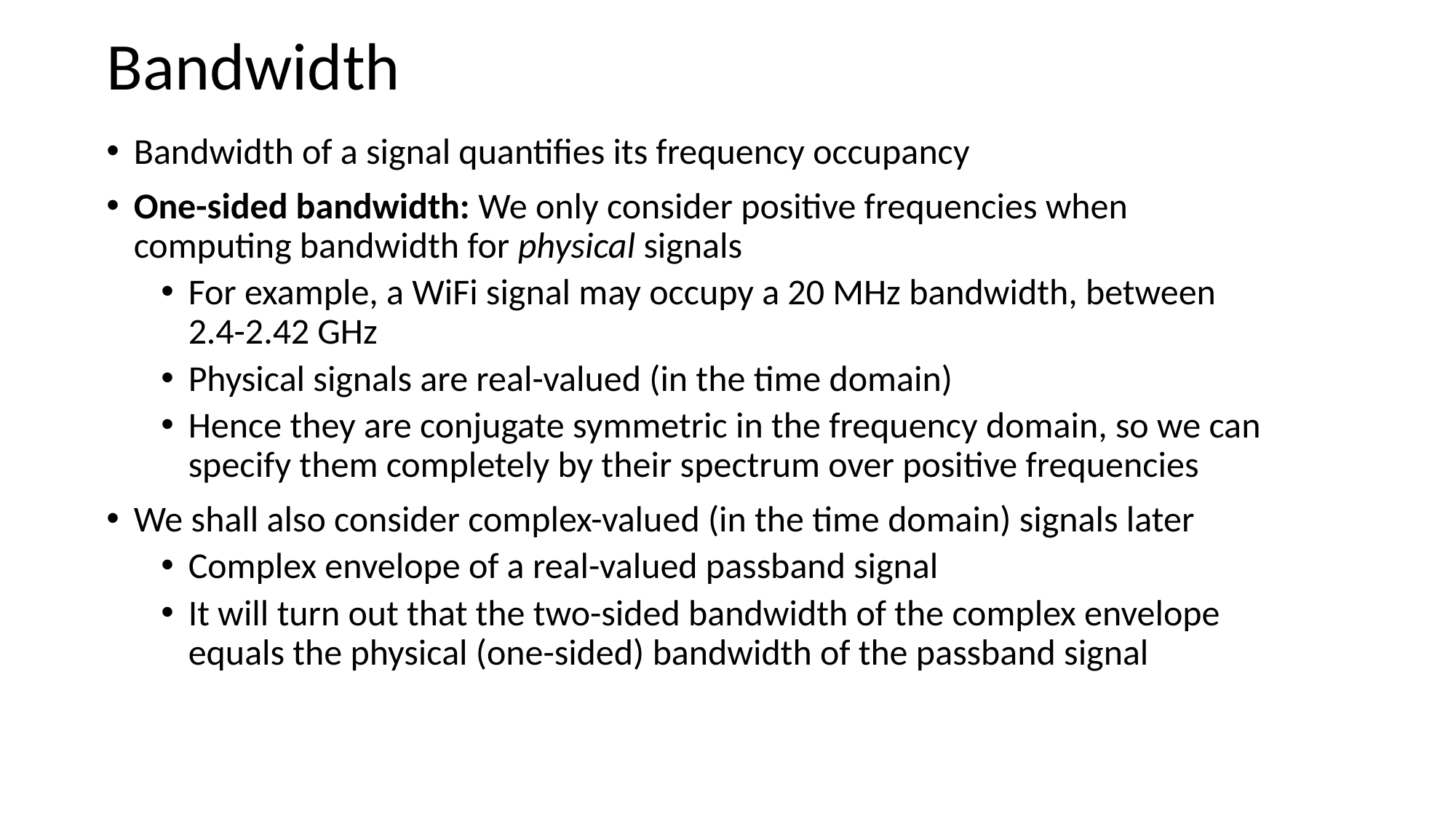

# Bandwidth
Bandwidth of a signal quantifies its frequency occupancy
One-sided bandwidth: We only consider positive frequencies when computing bandwidth for physical signals
For example, a WiFi signal may occupy a 20 MHz bandwidth, between 2.4-2.42 GHz
Physical signals are real-valued (in the time domain)
Hence they are conjugate symmetric in the frequency domain, so we can specify them completely by their spectrum over positive frequencies
We shall also consider complex-valued (in the time domain) signals later
Complex envelope of a real-valued passband signal
It will turn out that the two-sided bandwidth of the complex envelope equals the physical (one-sided) bandwidth of the passband signal